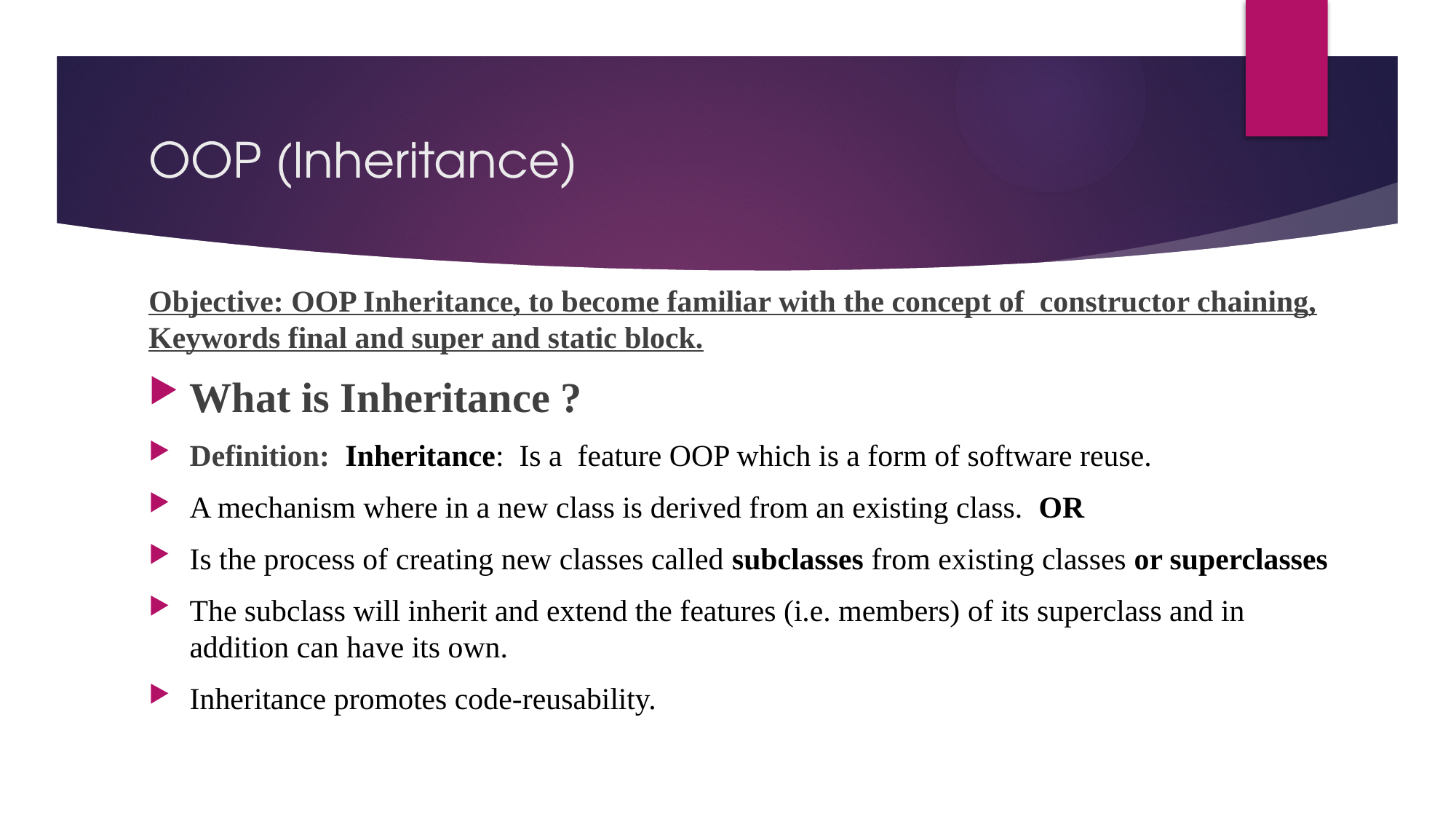

# OOP (Inheritance)
Objective: OOP Inheritance, to become familiar with the concept of  constructor chaining, Keywords final and super and static block.
What is Inheritance ?
Definition:  Inheritance:  Is a  feature OOP which is a form of software reuse.
A mechanism where in a new class is derived from an existing class.  OR
Is the process of creating new classes called subclasses from existing classes or superclasses
The subclass will inherit and extend the features (i.e. members) of its superclass and in addition can have its own.
Inheritance promotes code-reusability.